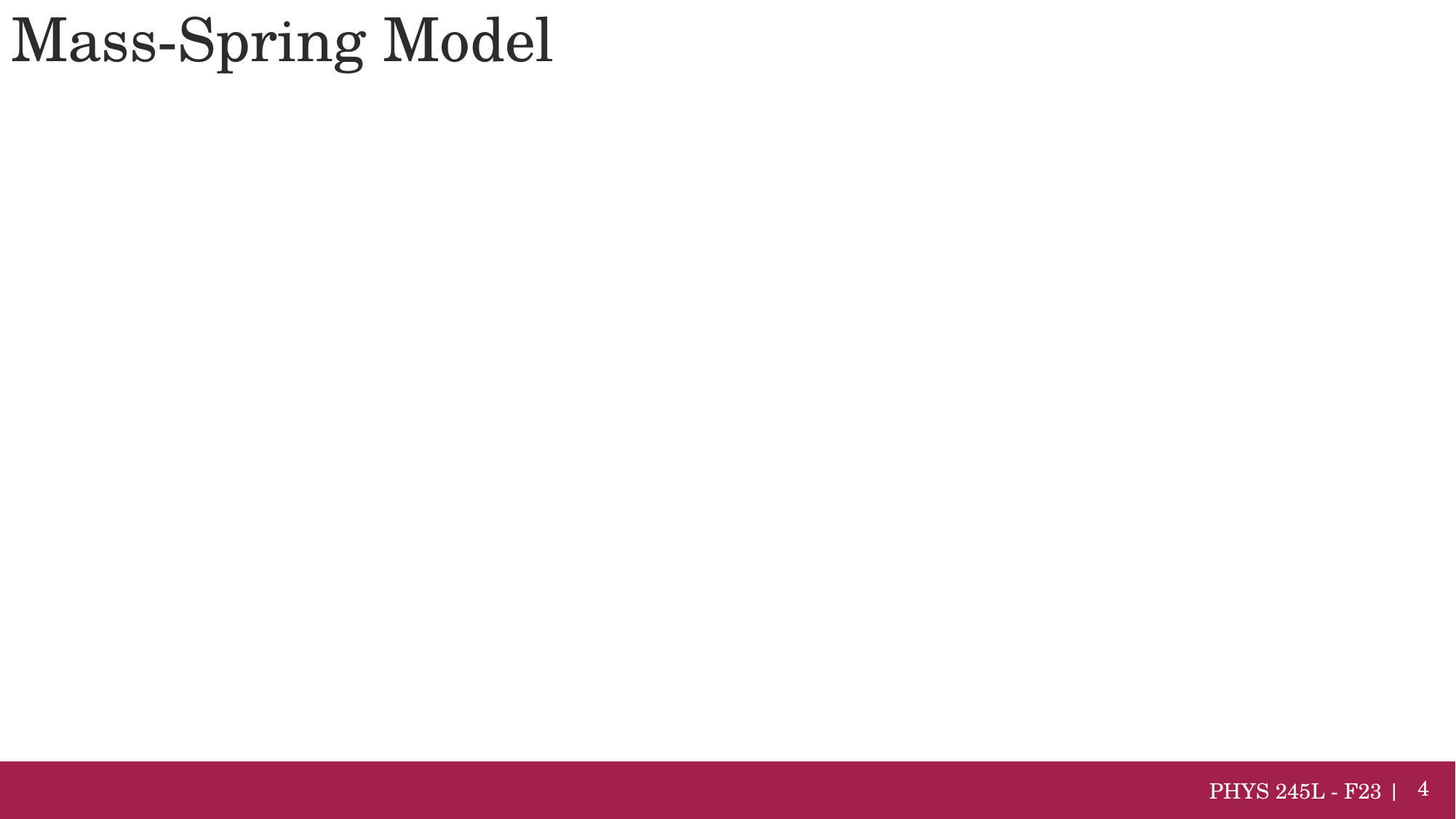

# Mass-Spring Model

PHYS 245L - F23 |
4